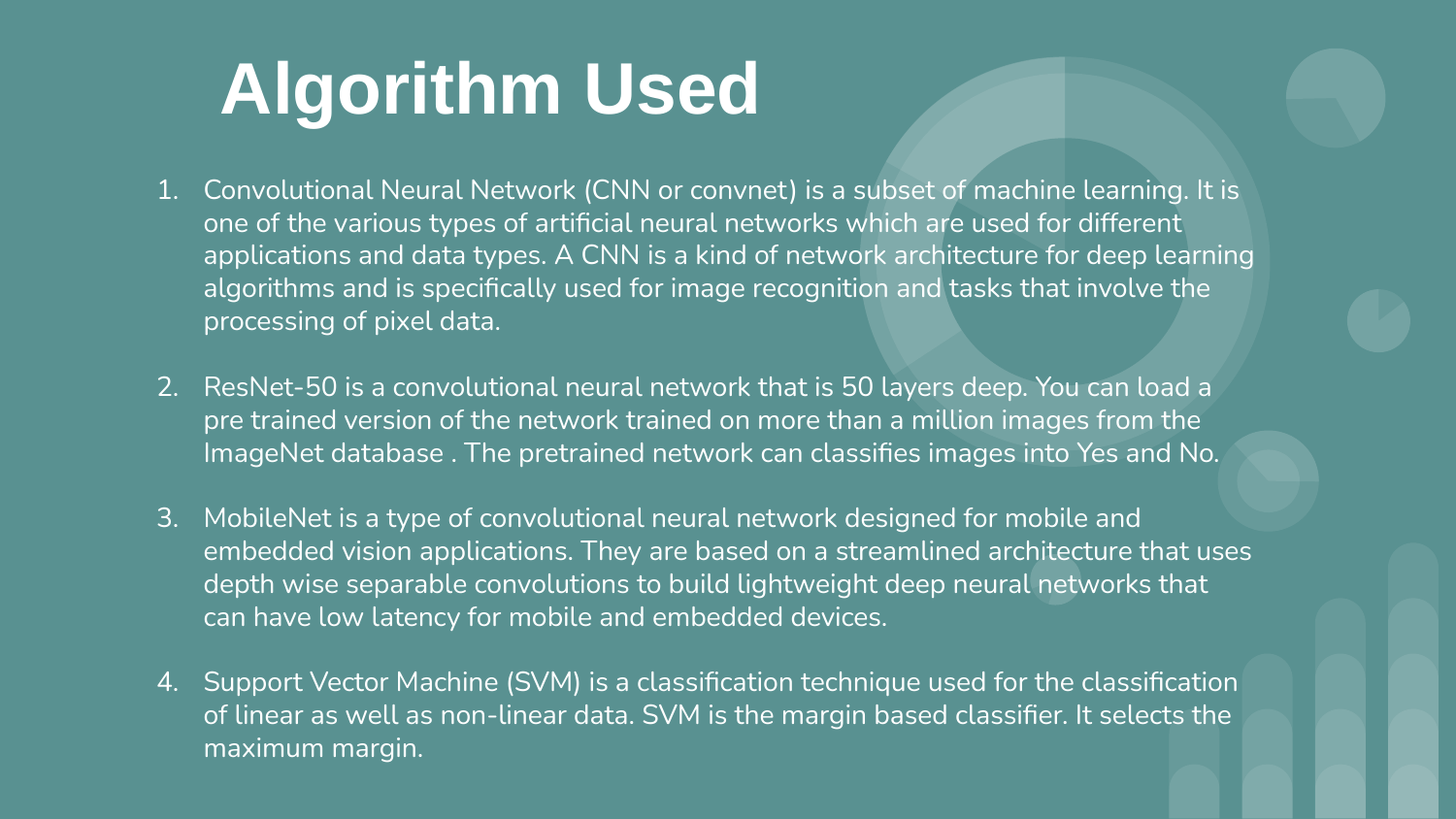

# Algorithm Used
Convolutional Neural Network (CNN or convnet) is a subset of machine learning. It is one of the various types of artificial neural networks which are used for different applications and data types. A CNN is a kind of network architecture for deep learning algorithms and is specifically used for image recognition and tasks that involve the processing of pixel data.

ResNet-50 is a convolutional neural network that is 50 layers deep. You can load a pre trained version of the network trained on more than a million images from the ImageNet database . The pretrained network can classifies images into Yes and No.

MobileNet is a type of convolutional neural network designed for mobile and embedded vision applications. They are based on a streamlined architecture that uses depth wise separable convolutions to build lightweight deep neural networks that can have low latency for mobile and embedded devices.

Support Vector Machine (SVM) is a classification technique used for the classification of linear as well as non-linear data. SVM is the margin based classifier. It selects the maximum margin.